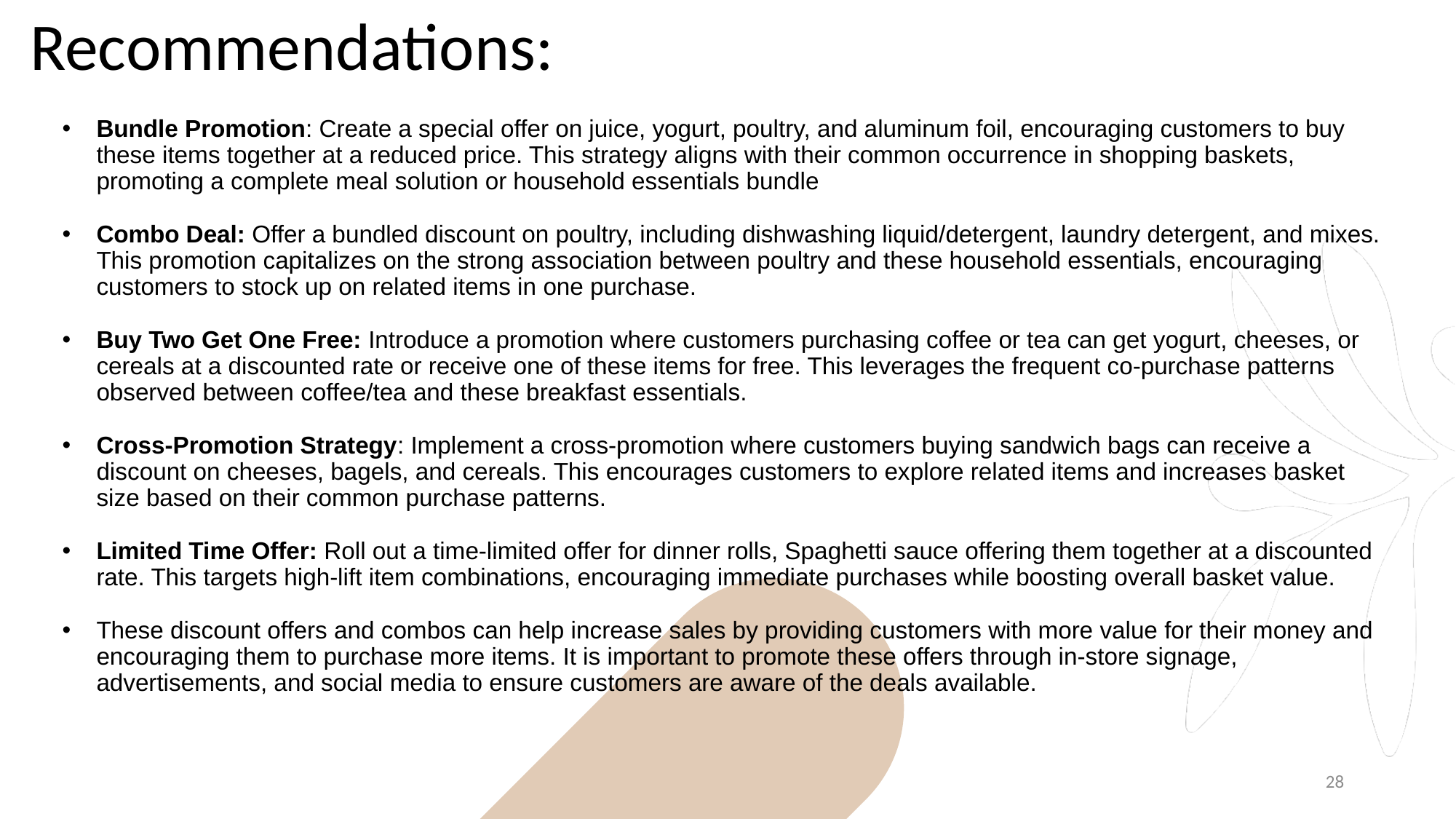

# Recommendations:
Bundle Promotion: Create a special offer on juice, yogurt, poultry, and aluminum foil, encouraging customers to buy these items together at a reduced price. This strategy aligns with their common occurrence in shopping baskets, promoting a complete meal solution or household essentials bundle
Combo Deal: Offer a bundled discount on poultry, including dishwashing liquid/detergent, laundry detergent, and mixes. This promotion capitalizes on the strong association between poultry and these household essentials, encouraging customers to stock up on related items in one purchase.
Buy Two Get One Free: Introduce a promotion where customers purchasing coffee or tea can get yogurt, cheeses, or cereals at a discounted rate or receive one of these items for free. This leverages the frequent co-purchase patterns observed between coffee/tea and these breakfast essentials.
Cross-Promotion Strategy: Implement a cross-promotion where customers buying sandwich bags can receive a discount on cheeses, bagels, and cereals. This encourages customers to explore related items and increases basket size based on their common purchase patterns.
Limited Time Offer: Roll out a time-limited offer for dinner rolls, Spaghetti sauce offering them together at a discounted rate. This targets high-lift item combinations, encouraging immediate purchases while boosting overall basket value.
These discount offers and combos can help increase sales by providing customers with more value for their money and encouraging them to purchase more items. It is important to promote these offers through in-store signage, advertisements, and social media to ensure customers are aware of the deals available.

28